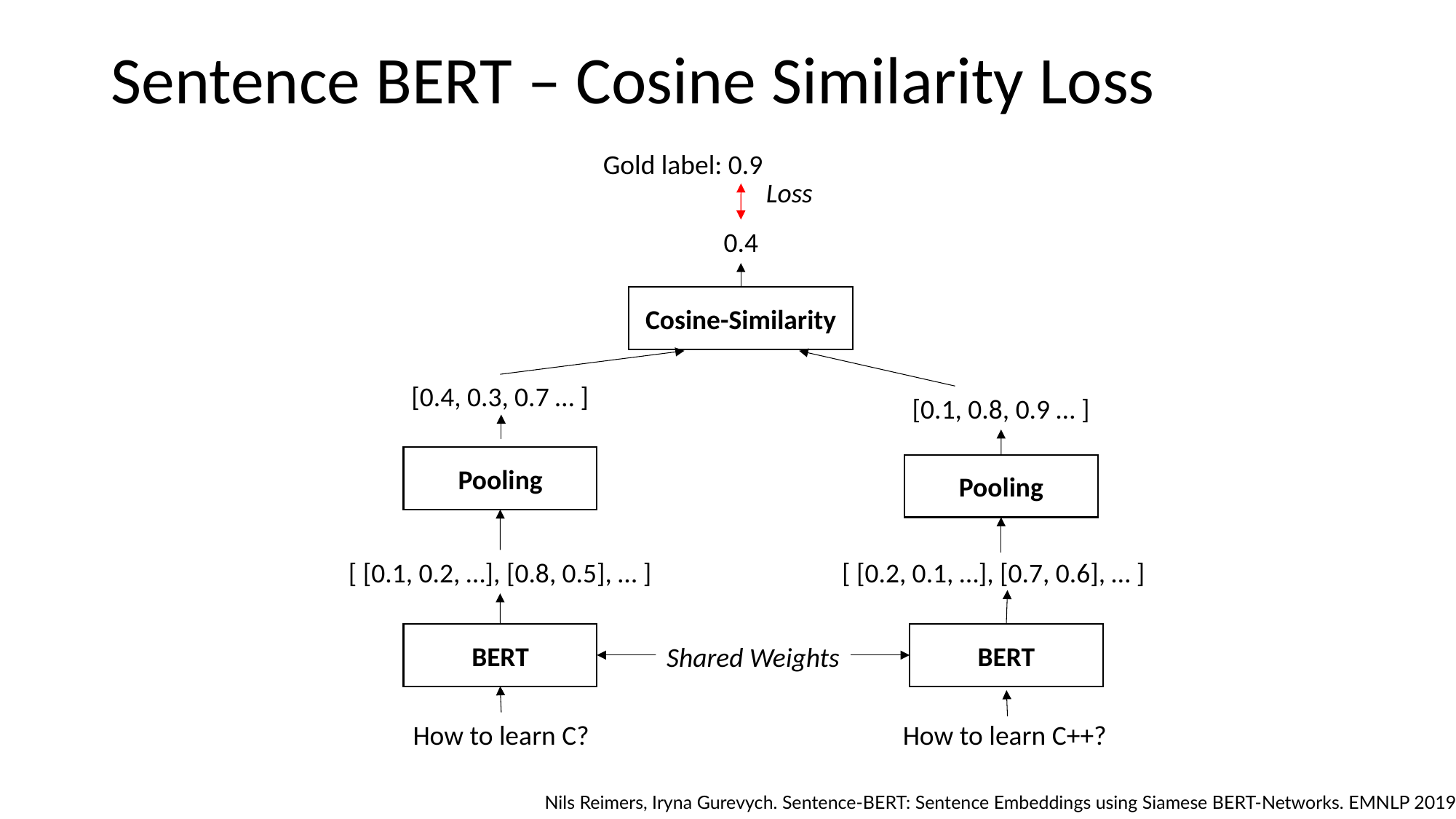

# Sentence BERT – Cosine Similarity Loss
Gold label: 0.9
Loss
0.4
Cosine-Similarity
[0.4, 0.3, 0.7 … ]
[0.1, 0.8, 0.9 … ]
Pooling
Pooling
[ [0.1, 0.2, …], [0.8, 0.5], … ]
[ [0.2, 0.1, …], [0.7, 0.6], … ]
BERT
BERT
Shared Weights
How to learn C?
How to learn C++?
Nils Reimers, Iryna Gurevych. Sentence-BERT: Sentence Embeddings using Siamese BERT-Networks. EMNLP 2019